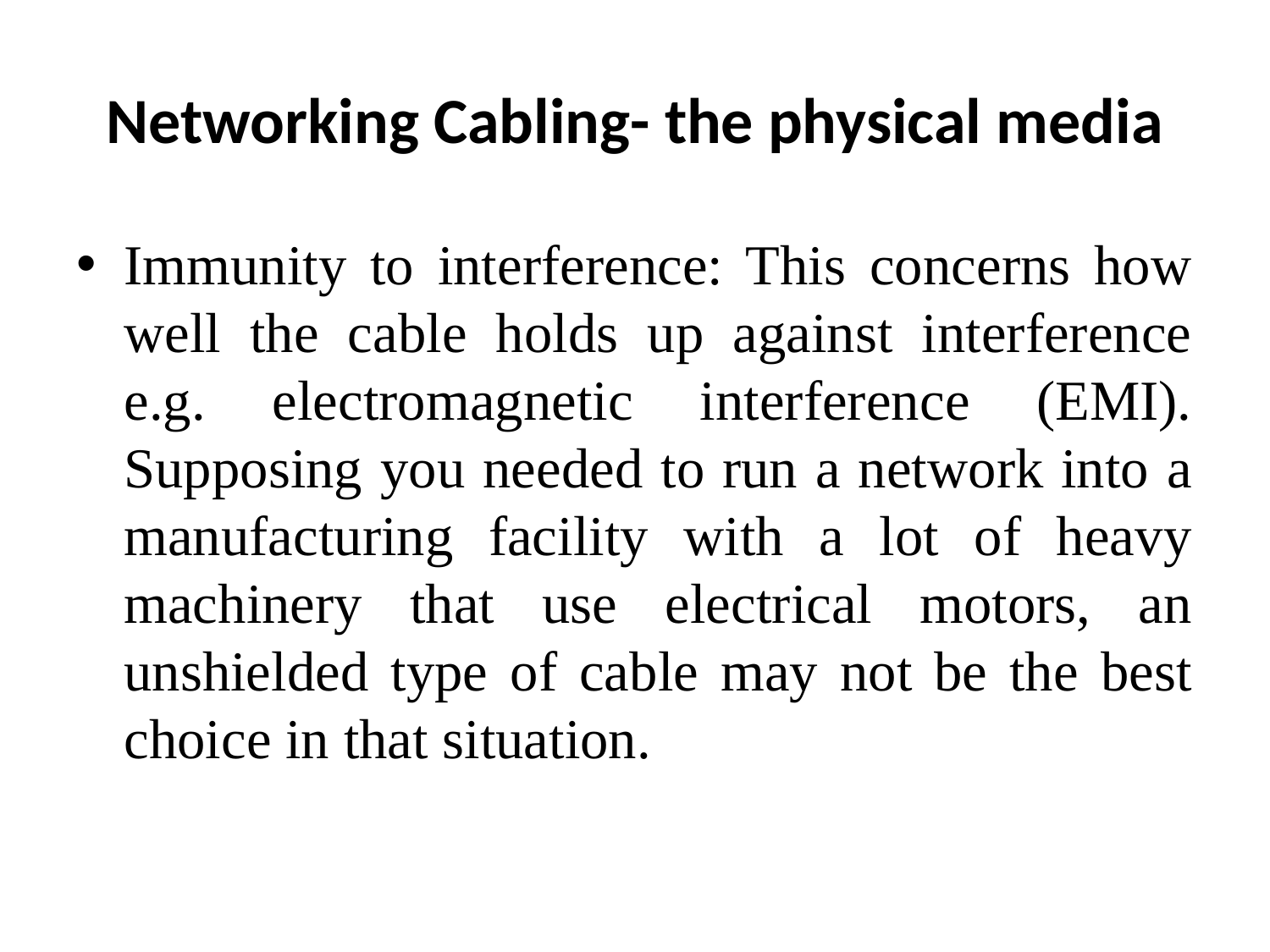

# Networking Cabling- the physical media
Immunity to interference: This concerns how well the cable holds up against interference e.g. electromagnetic interference (EMI). Supposing you needed to run a network into a manufacturing facility with a lot of heavy machinery that use electrical motors, an unshielded type of cable may not be the best choice in that situation.